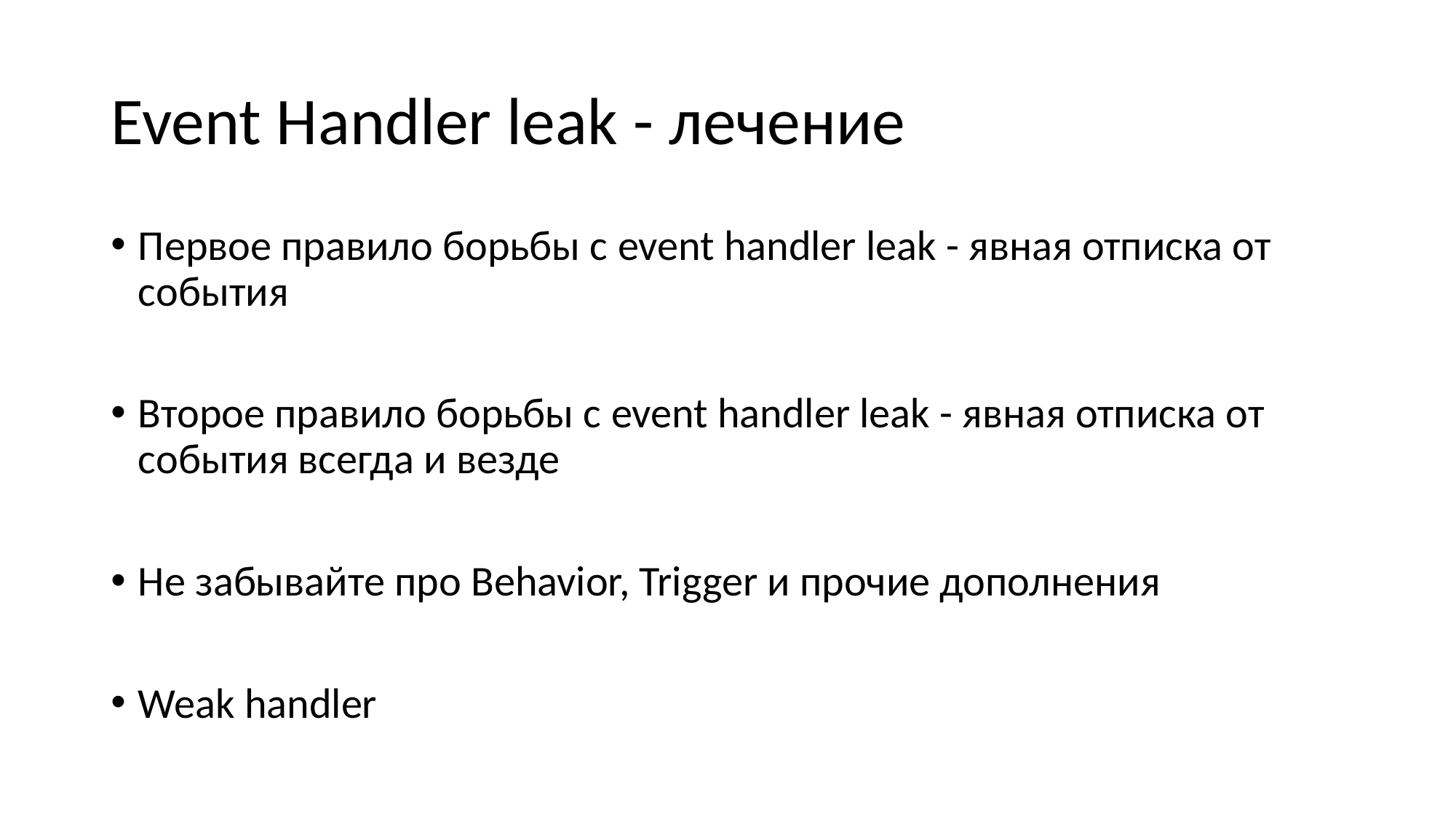

# Event Handler leak - лечение
Первое правило борьбы с event handler leak - явная отписка от события

Второе правило борьбы с event handler leak - явная отписка от события всегда и везде

Не забывайте про Behavior, Trigger и прочие дополнения

Weak handler